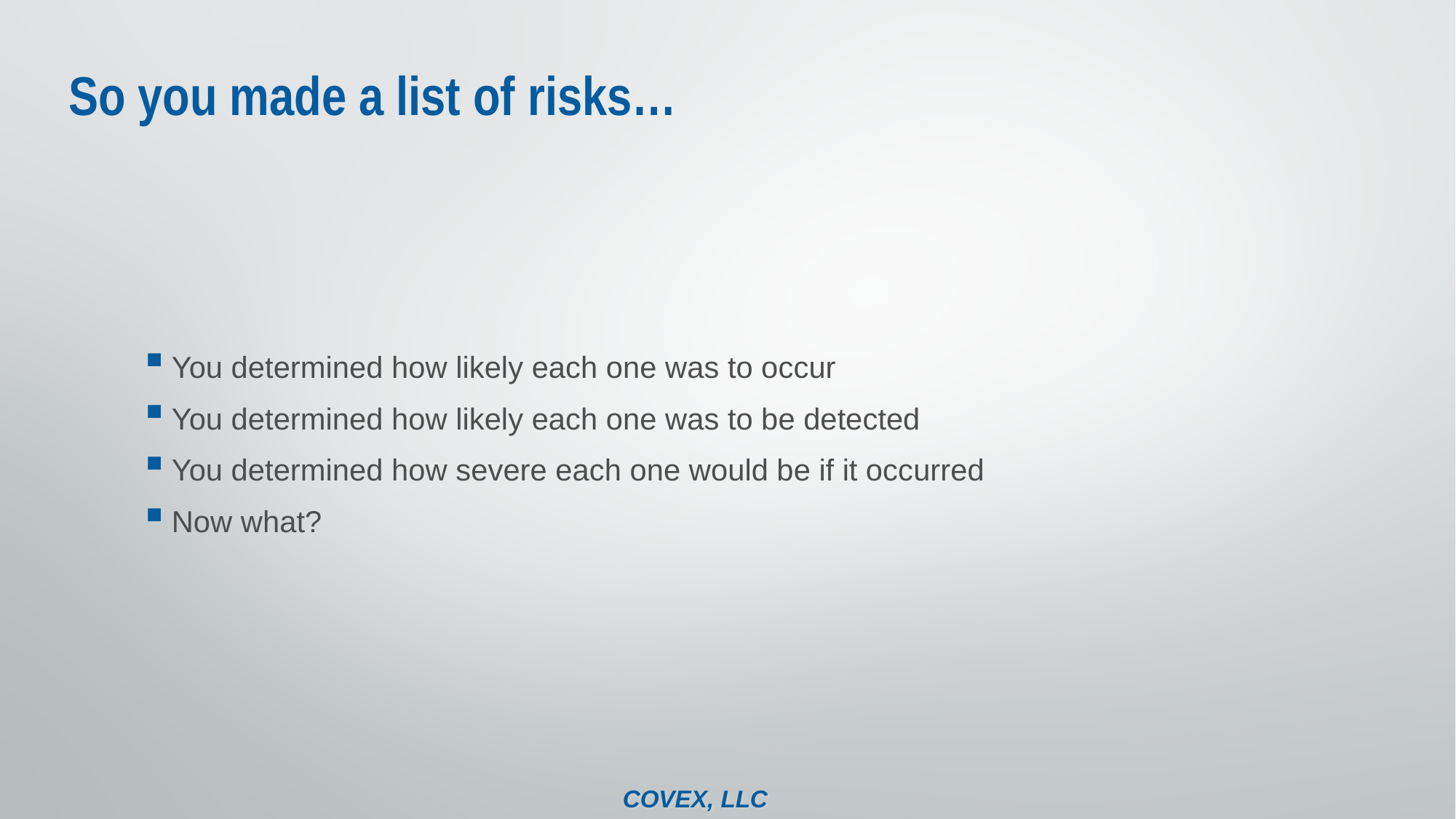

# So you made a list of risks…
You determined how likely each one was to occur
You determined how likely each one was to be detected
You determined how severe each one would be if it occurred
Now what?